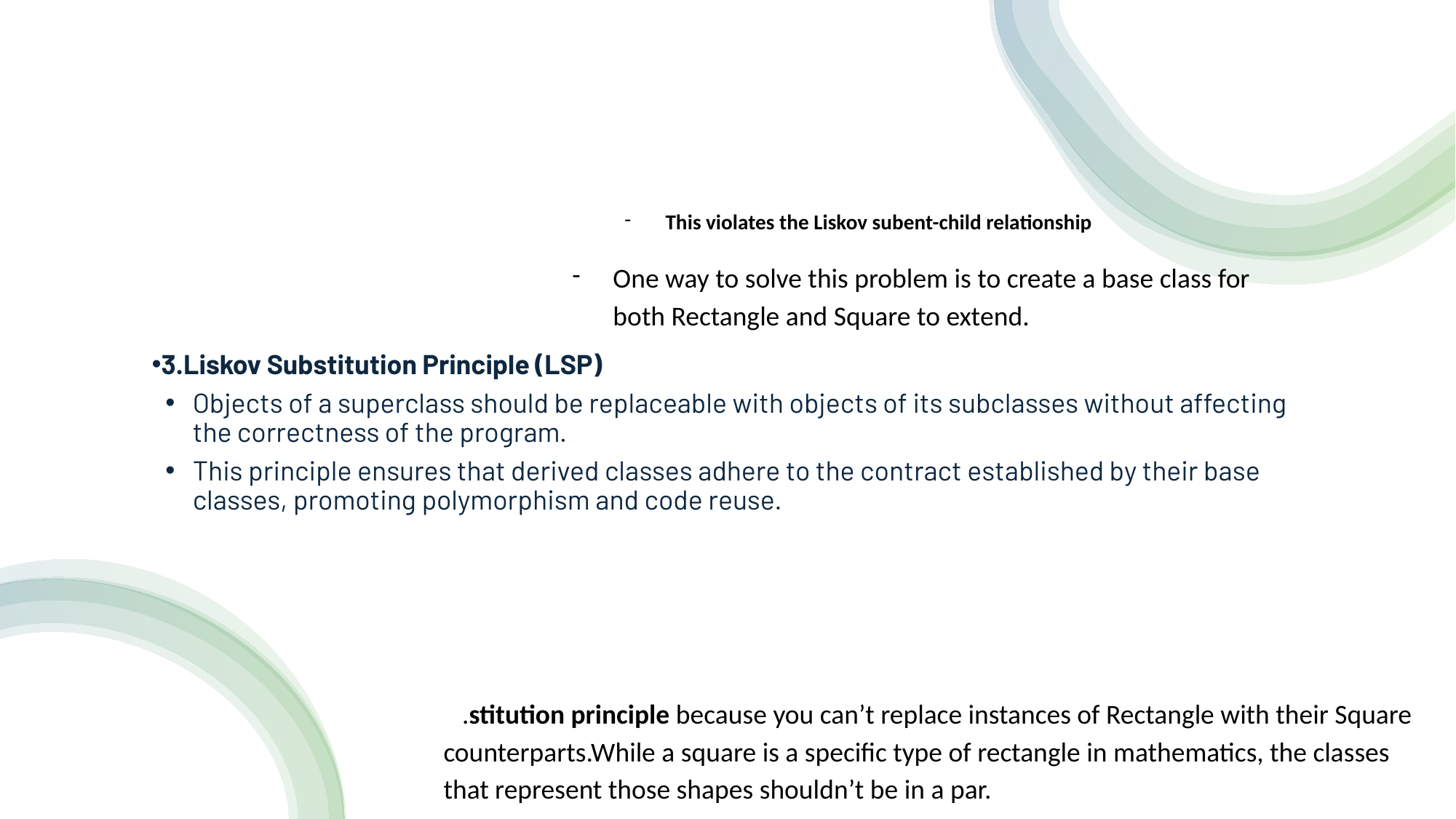

This violates the Liskov subent-child relationship
One way to solve this problem is to create a base class for both Rectangle and Square to extend.
3.Liskov Substitution Principle (LSP)
Objects of a superclass should be replaceable with objects of its subclasses without affecting the correctness of the program.
This principle ensures that derived classes adhere to the contract established by their base classes, promoting polymorphism and code reuse.

   .stitution principle because you can’t replace instances of Rectangle with their Square counterparts.While a square is a specific type of rectangle in mathematics, the classes that represent those shapes shouldn’t be in a par.